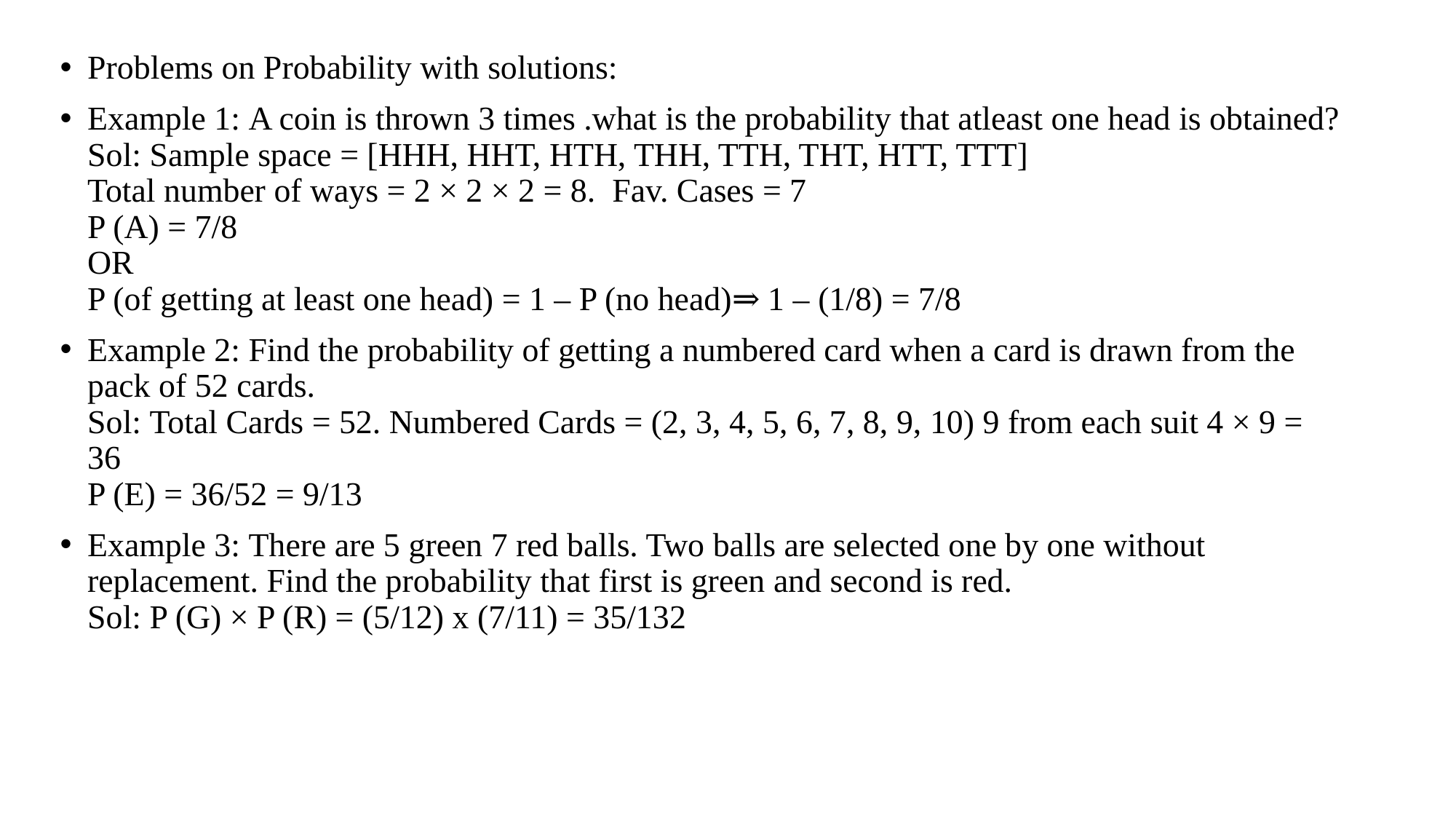

Problems on Probability with solutions:
Example 1: A coin is thrown 3 times .what is the probability that atleast one head is obtained?
Sol: Sample space = [HHH, HHT, HTH, THH, TTH, THT, HTT, TTT]
Total number of ways = 2 × 2 × 2 = 8.  Fav. Cases = 7
P (A) = 7/8
OR
P (of getting at least one head) = 1 – P (no head)⇒ 1 – (1/8) = 7/8
Example 2: Find the probability of getting a numbered card when a card is drawn from the pack of 52 cards.
Sol: Total Cards = 52. Numbered Cards = (2, 3, 4, 5, 6, 7, 8, 9, 10) 9 from each suit 4 × 9 = 36
P (E) = 36/52 = 9/13
Example 3: There are 5 green 7 red balls. Two balls are selected one by one without replacement. Find the probability that first is green and second is red.
Sol: P (G) × P (R) = (5/12) x (7/11) = 35/132